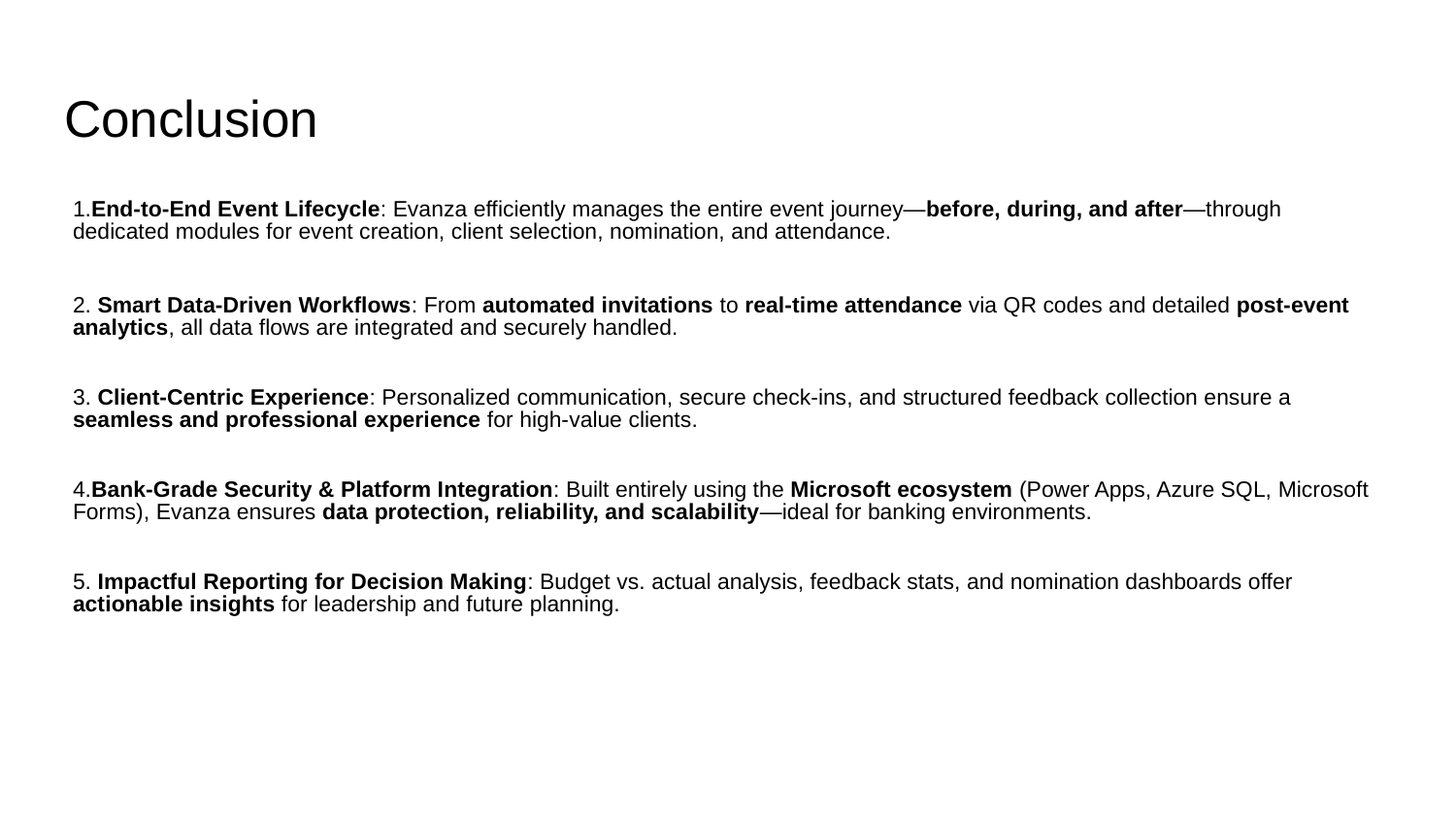

# Conclusion
1.End-to-End Event Lifecycle: Evanza efficiently manages the entire event journey—before, during, and after—through dedicated modules for event creation, client selection, nomination, and attendance.
2. Smart Data-Driven Workflows: From automated invitations to real-time attendance via QR codes and detailed post-event analytics, all data flows are integrated and securely handled.
3. Client-Centric Experience: Personalized communication, secure check-ins, and structured feedback collection ensure a seamless and professional experience for high-value clients.
4.Bank-Grade Security & Platform Integration: Built entirely using the Microsoft ecosystem (Power Apps, Azure SQL, Microsoft Forms), Evanza ensures data protection, reliability, and scalability—ideal for banking environments.
5. Impactful Reporting for Decision Making: Budget vs. actual analysis, feedback stats, and nomination dashboards offer actionable insights for leadership and future planning.